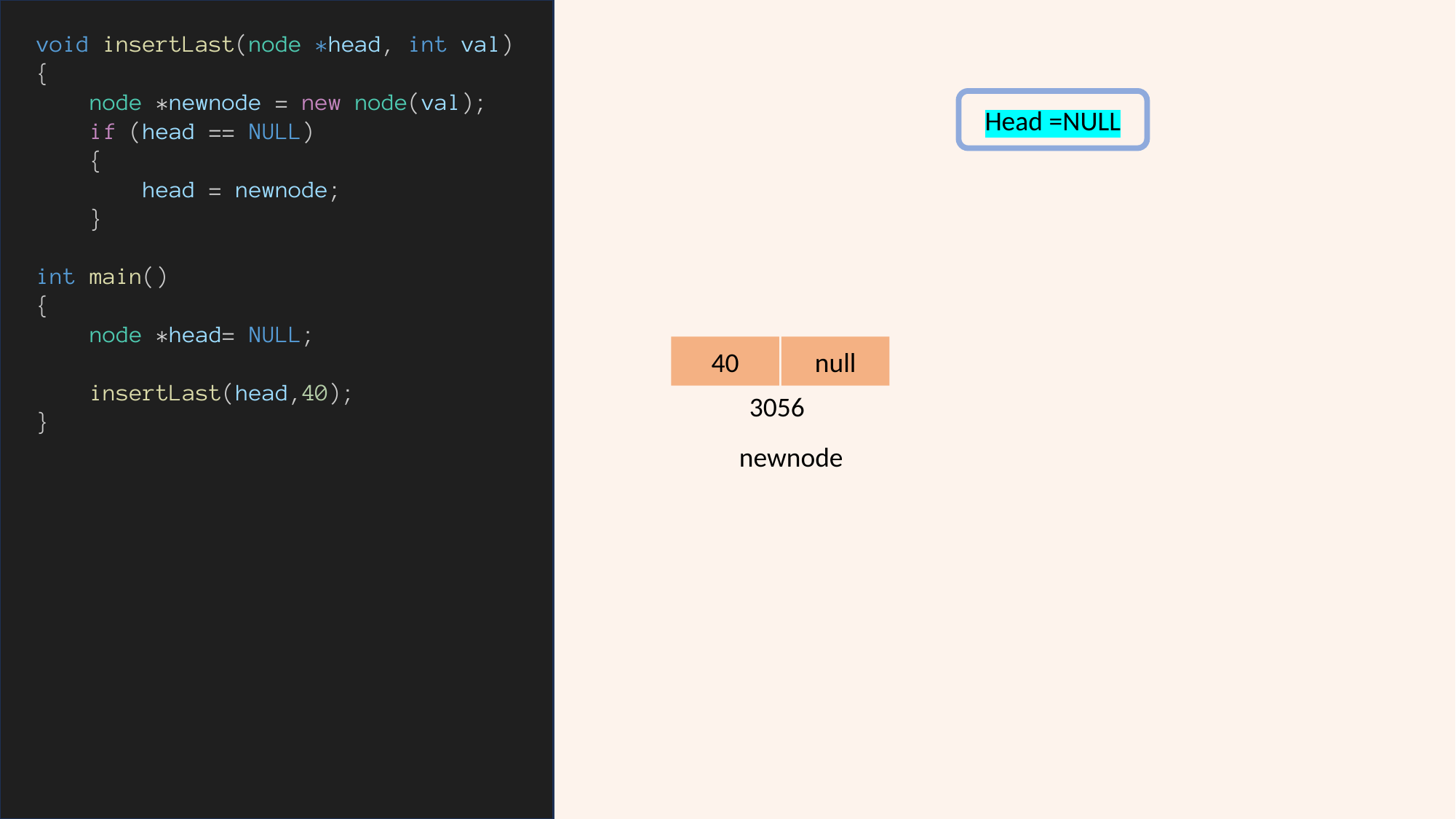

void insertLast(node *head, int val)
{
    node *newnode = new node(val);
    if (head == NULL)
    {
        head = newnode;
    }

int main()
{
    node *head= NULL;

    insertLast(head,40);
}

Head =NULL
40
null
3056
newnode